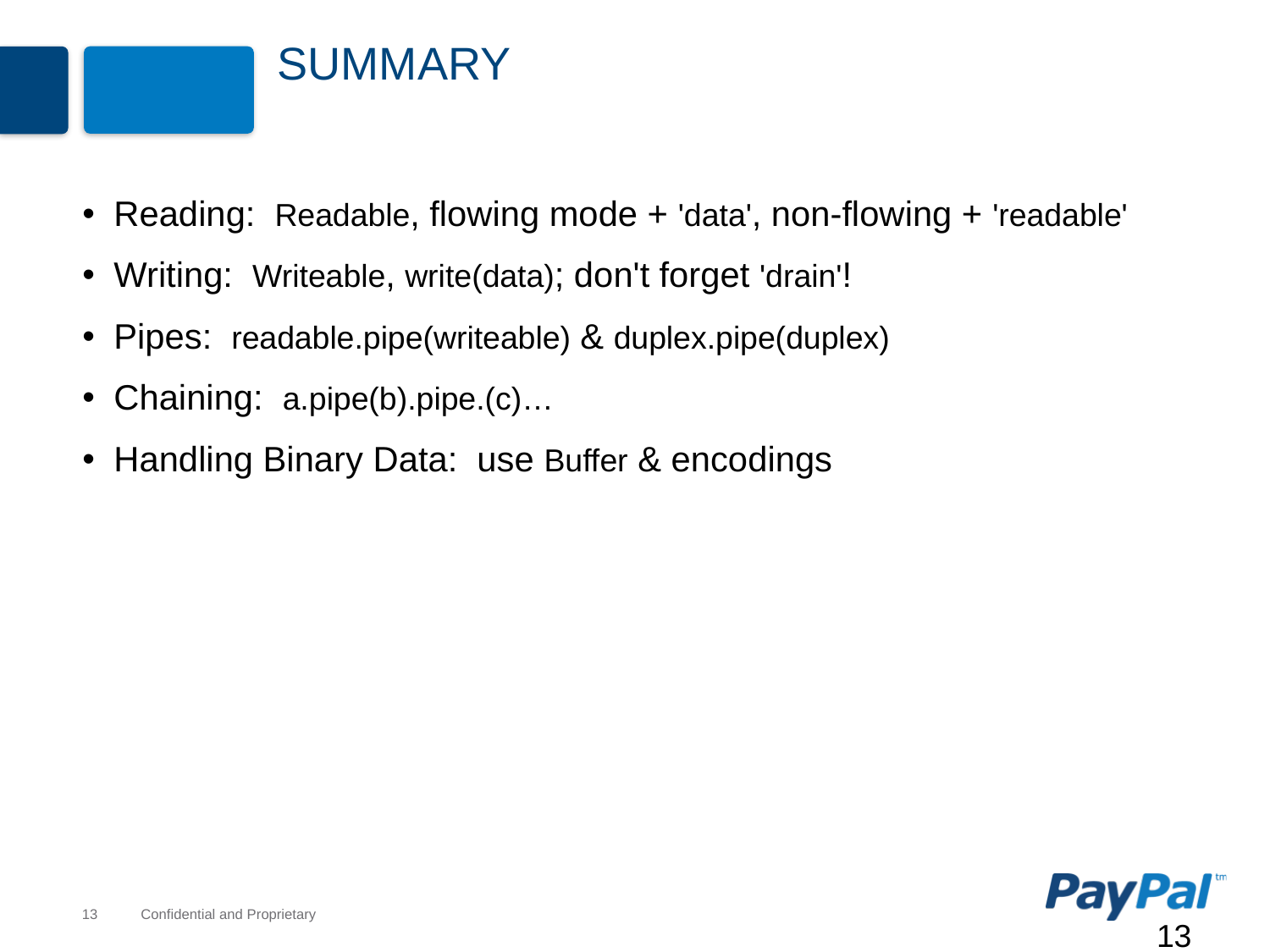

# Summary
Reading:  Readable, flowing mode + 'data', non-flowing + 'readable'
Writing:  Writeable, write(data); don't forget 'drain'!
Pipes:  readable.pipe(writeable) & duplex.pipe(duplex)
Chaining:  a.pipe(b).pipe.(c)…
Handling Binary Data:  use Buffer & encodings
13